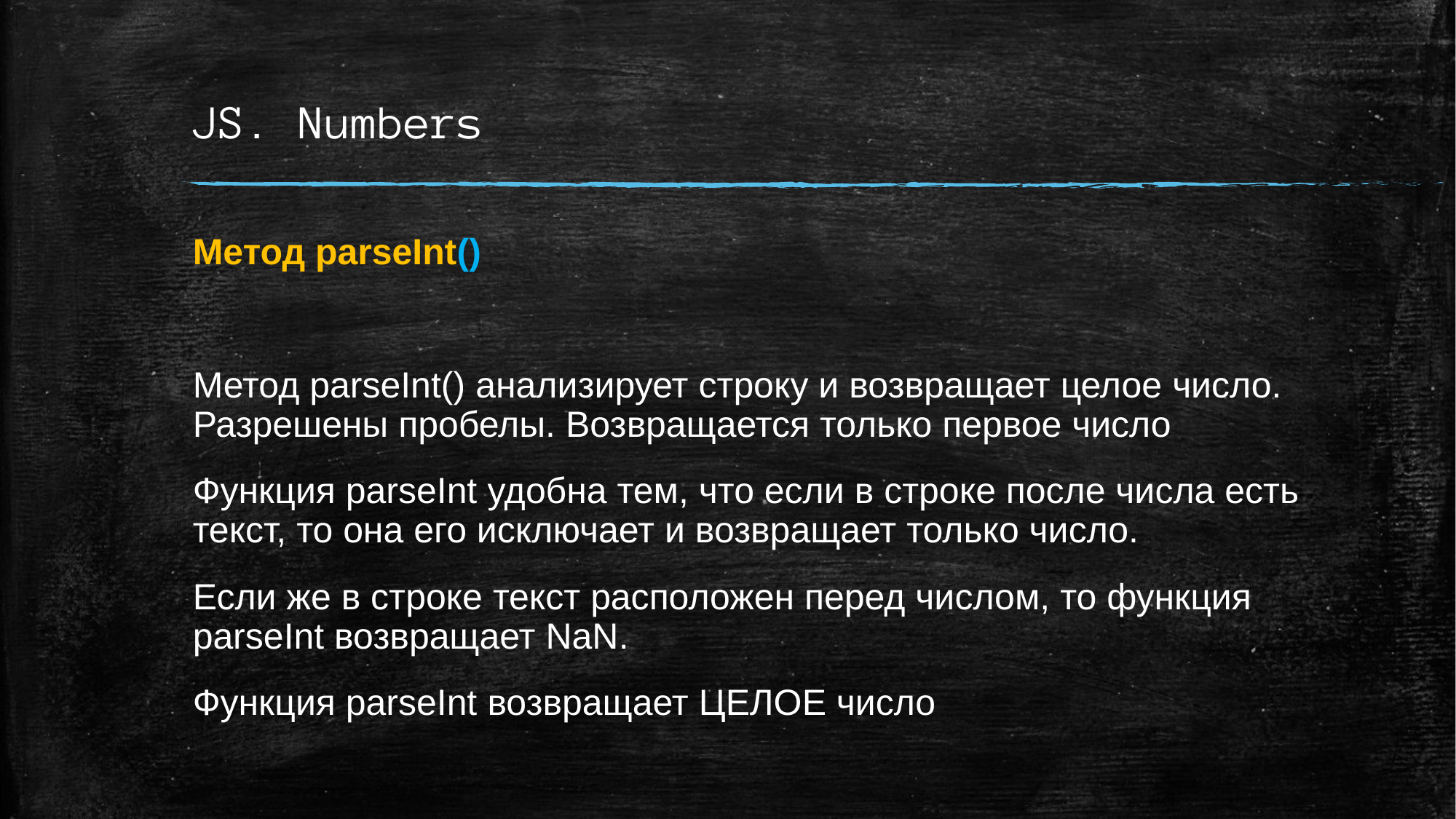

# JS. Numbers
Метод parseInt()

Метод parseInt() анализирует строку и возвращает целое число. Разрешены пробелы. Возвращается только первое число
Функция parseInt удобна тем, что если в строке после числа есть текст, то она его исключает и возвращает только число.
Если же в строке текст расположен перед числом, то функция parseInt возвращает NaN.
Функция parseInt возвращает ЦЕЛОЕ число